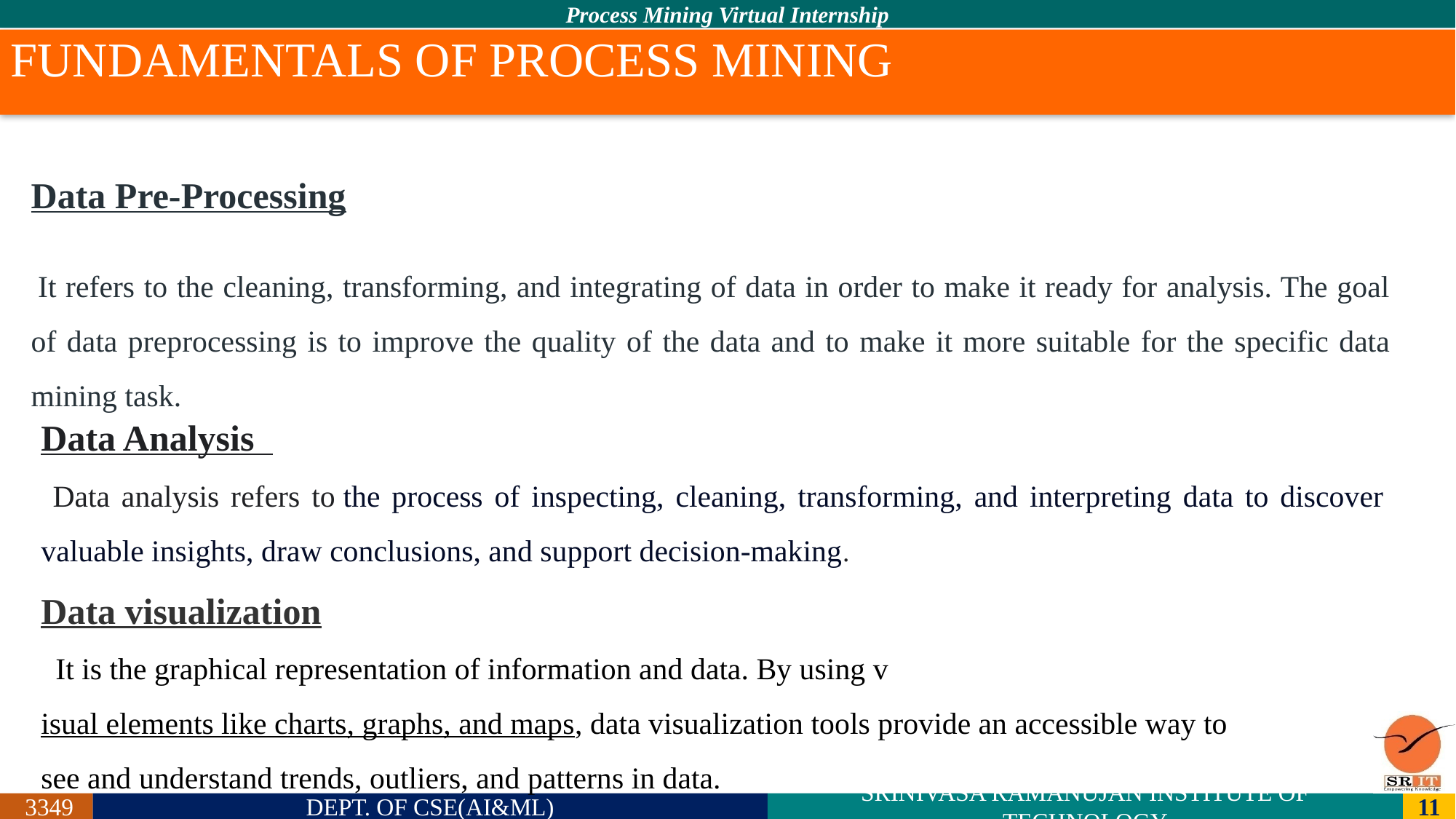

# FUNDAMENTALS OF PROCESS MINING

Data Pre-Processing

 It refers to the cleaning, transforming, and integrating of data in order to make it ready for analysis. The goal of data preprocessing is to improve the quality of the data and to make it more suitable for the specific data mining task.

Data Analysis
 Data analysis refers to the process of inspecting, cleaning, transforming, and interpreting data to discover valuable insights, draw conclusions, and support decision-making.

Data visualization
  It is the graphical representation of information and data. By using visual elements like charts, graphs, and maps, data visualization tools provide an accessible way to see and understand trends, outliers, and patterns in data.